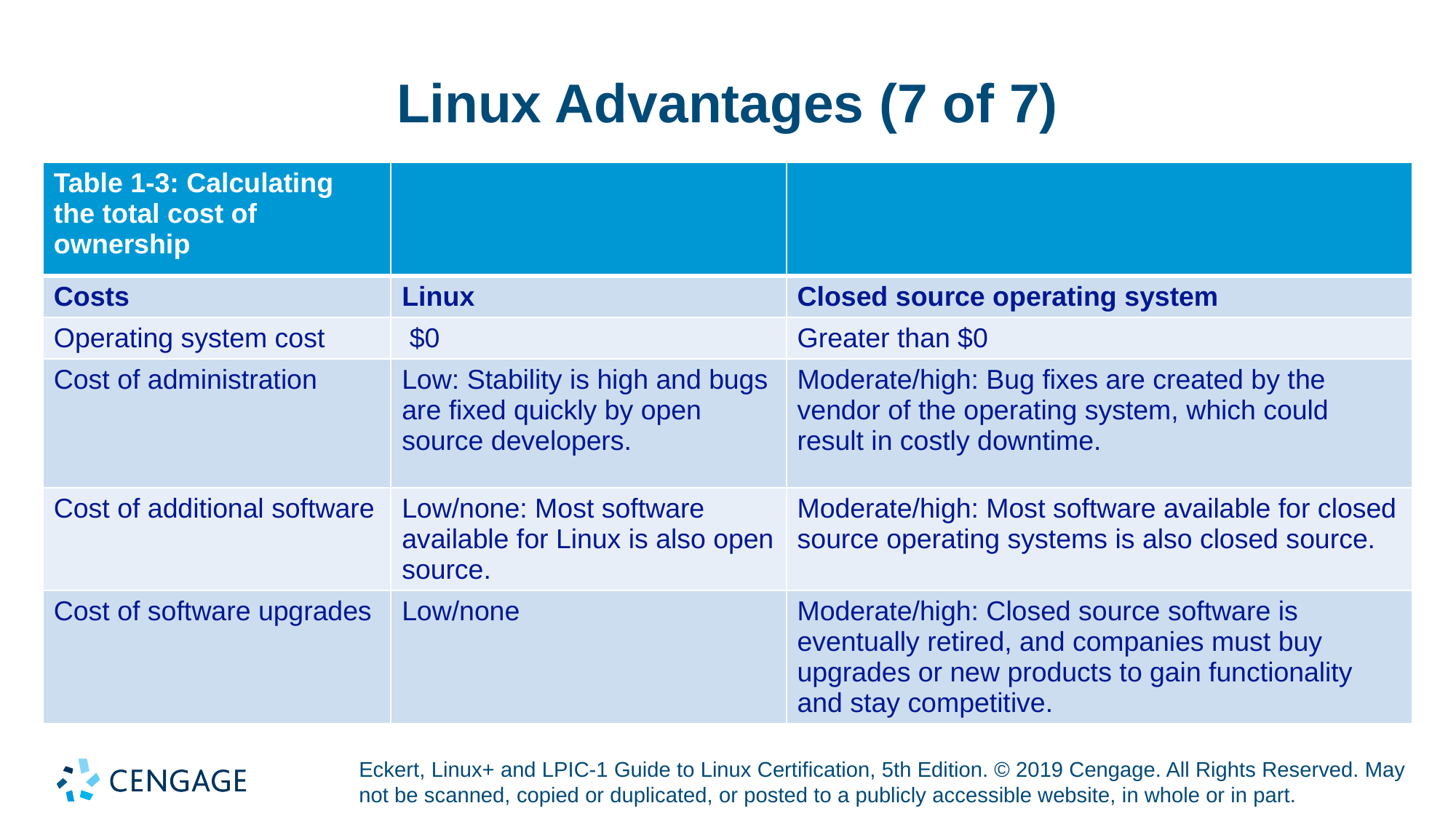

# Linux Advantages (7 of 7)
| Table 1-3: Calculating the total cost of ownership |  |  |
| --- | --- | --- |
| Costs | Linux | Closed source operating system |
| Operating system cost | $0 | Greater than $0 |
| Cost of administration | Low: Stability is high and bugs are fixed quickly by open source developers. | Moderate/high: Bug fixes are created by the vendor of the operating system, which could result in costly downtime. |
| Cost of additional software | Low/none: Most software available for Linux is also open source. | Moderate/high: Most software available for closed source operating systems is also closed source. |
| Cost of software upgrades | Low/none | Moderate/high: Closed source software is eventually retired, and companies must buy upgrades or new products to gain functionality and stay competitive. |